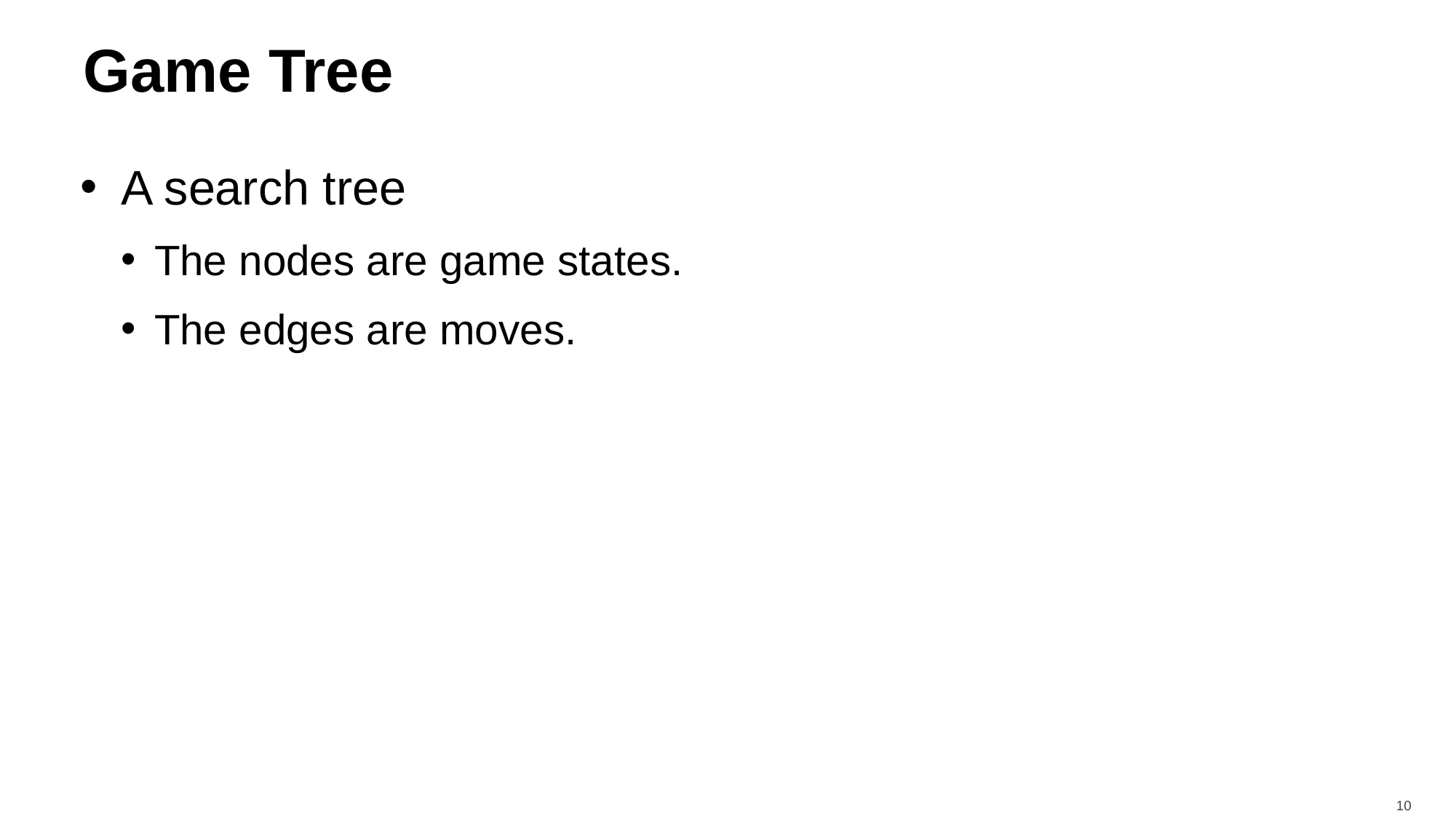

# Game Tree
A search tree
The nodes are game states.
The edges are moves.
10